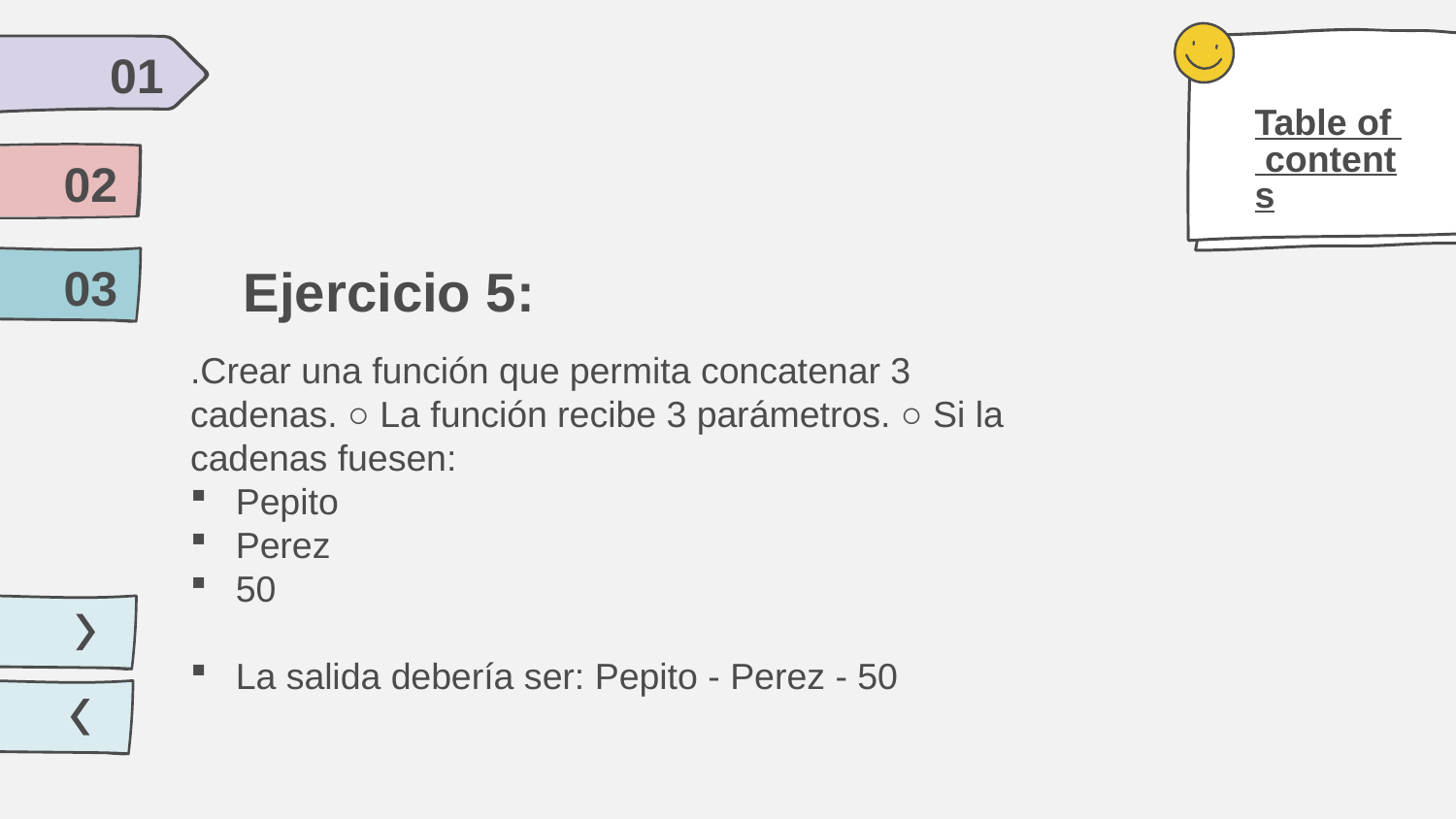

01
Table of  contents
02
# Ejercicio 5:

03
.Crear una función que permita concatenar 3 cadenas. ○ La función recibe 3 parámetros. ○ Si la cadenas fuesen:
Pepito
Perez
50

La salida debería ser: Pepito - Perez - 50